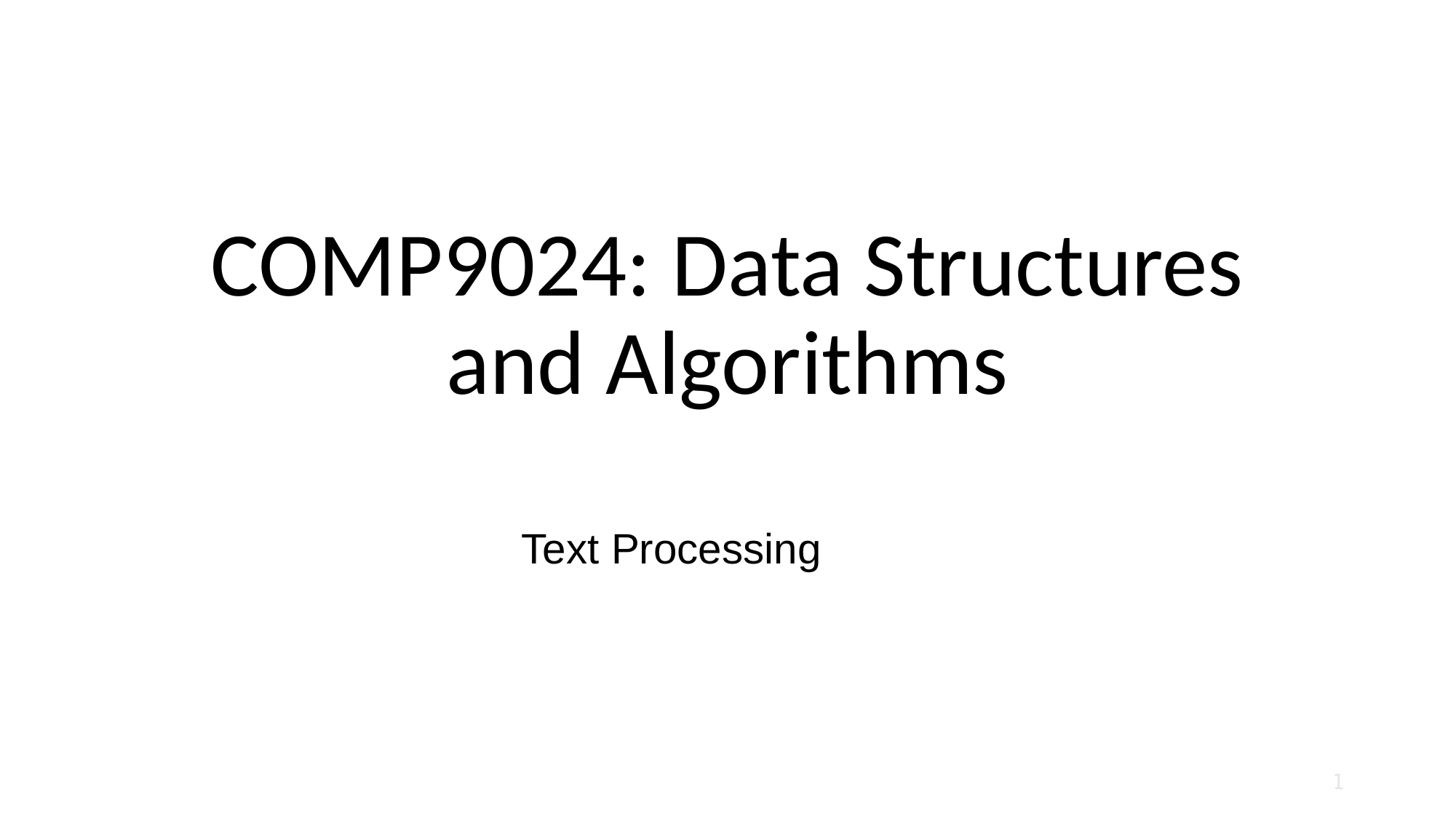

# COMP9024: Data Structures and Algorithms

Text Processing

1